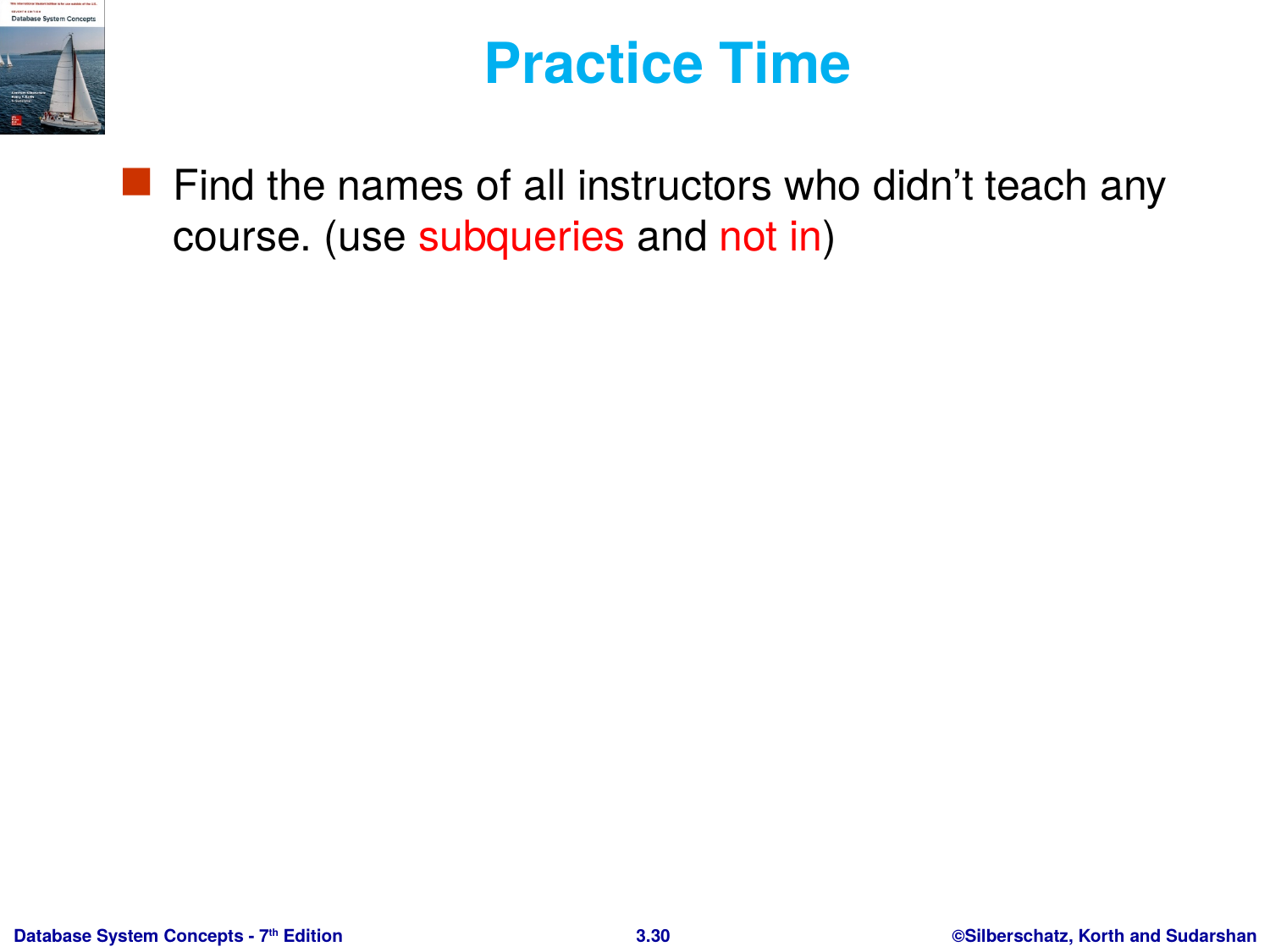

# Practice Time
Find the names of all instructors who didn’t teach any course. (use subqueries and not in)